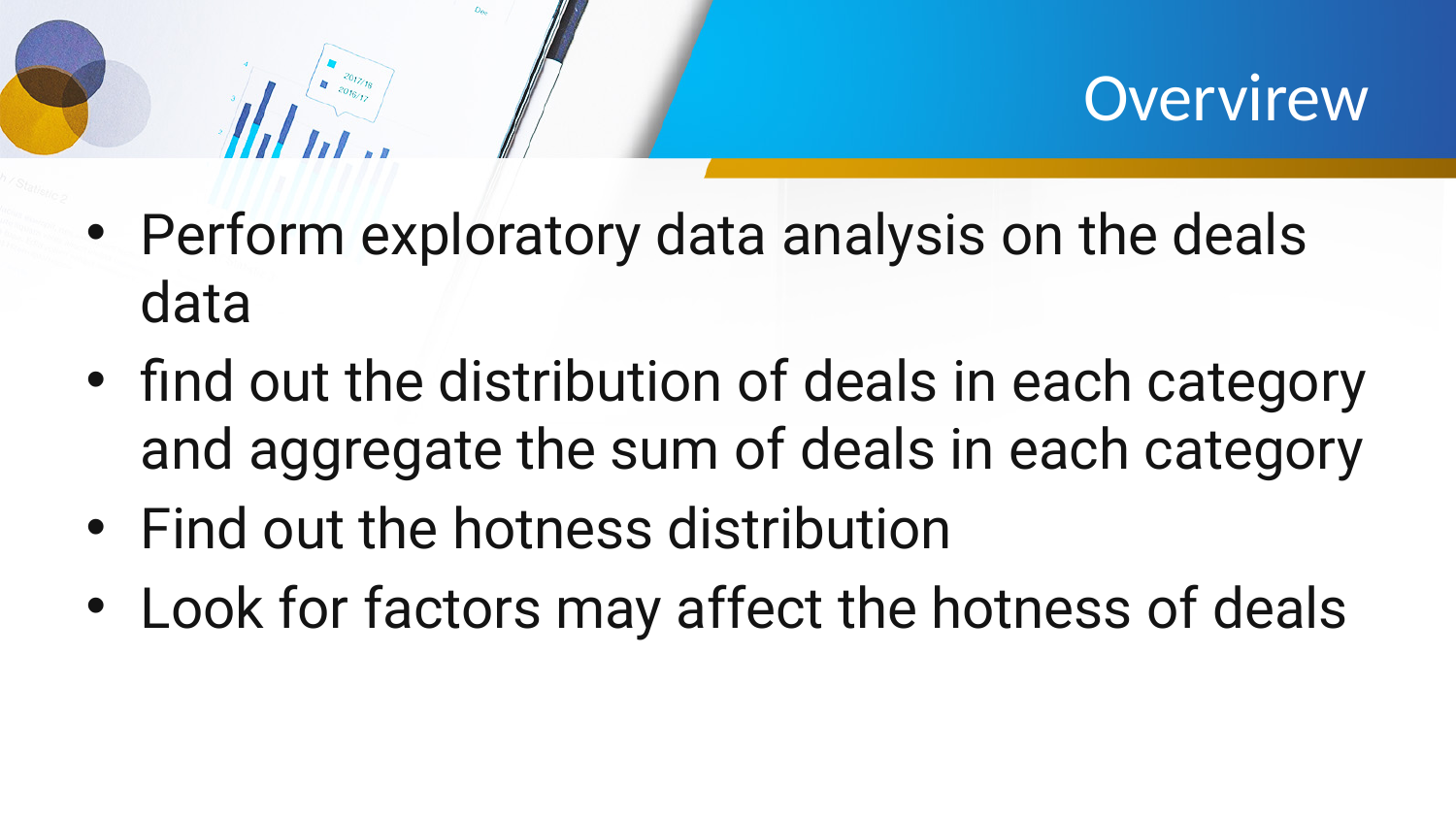

# Overvirew
Perform exploratory data analysis on the deals data
find out the distribution of deals in each category and aggregate the sum of deals in each category
Find out the hotness distribution
Look for factors may affect the hotness of deals